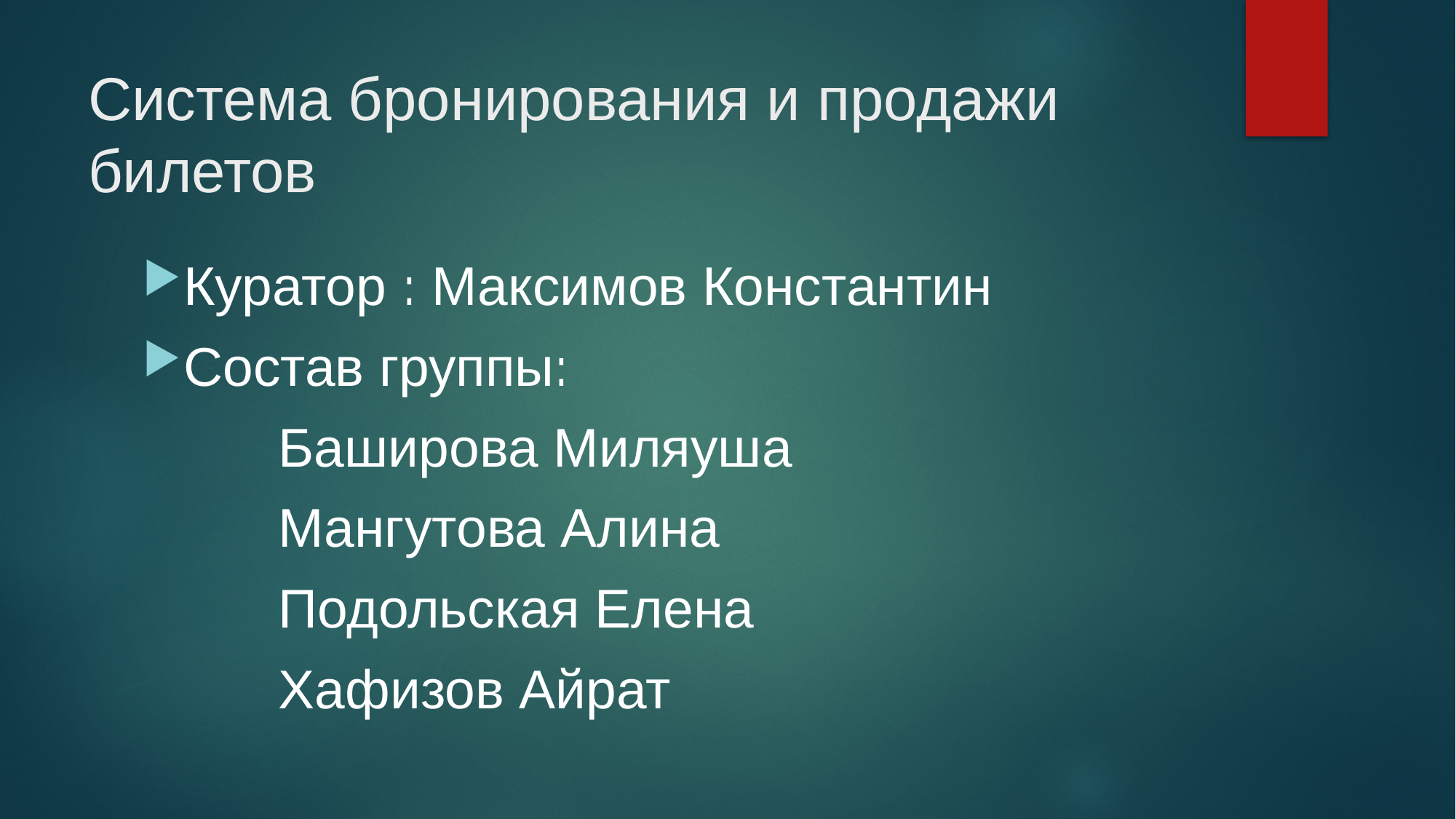

# Система бронирования и продажи билетов
Куратор : Максимов Константин
Состав группы:
         Баширова Миляуша
         Мангутова Алина
         Подольская Елена
         Хафизов Айрат